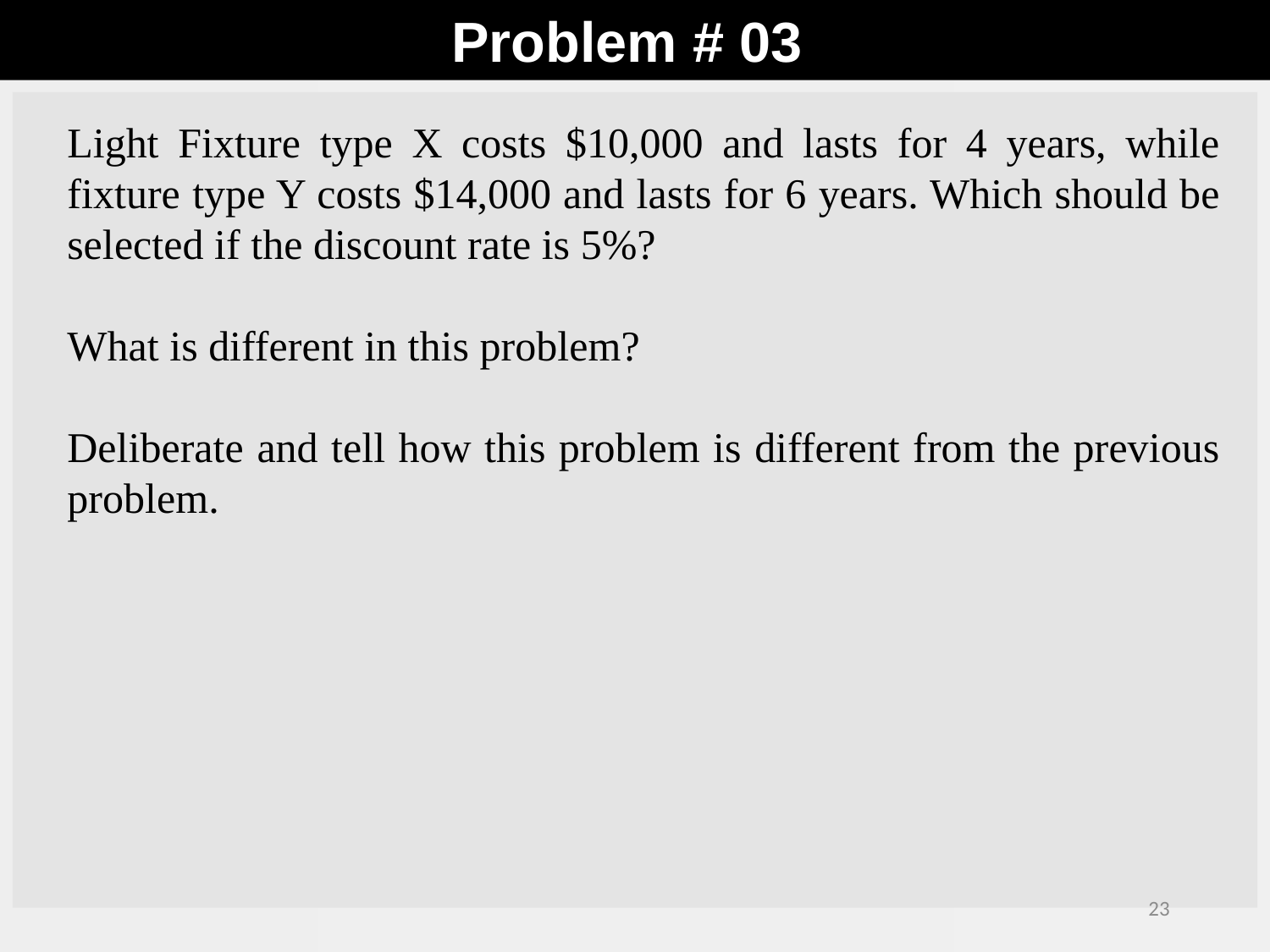

Problem # 03

Light Fixture type X costs $10,000 and lasts for 4 years, while fixture type Y costs $14,000 and lasts for 6 years. Which should be selected if the discount rate is 5%?

What is different in this problem?

Deliberate and tell how this problem is different from the previous problem.

23